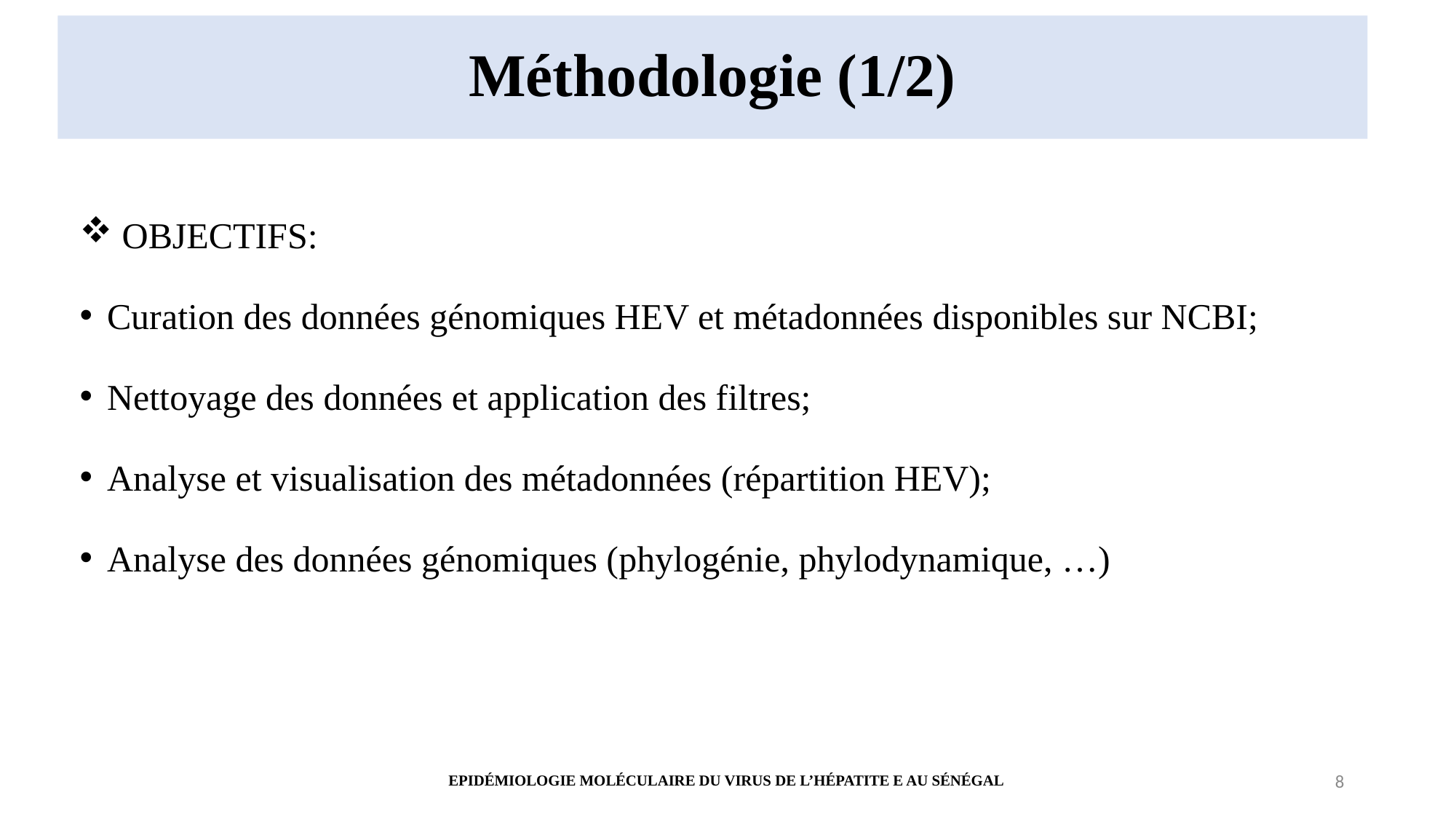

# Méthodologie (1/2)
 OBJECTIFS:
Curation des données génomiques HEV et métadonnées disponibles sur NCBI;
Nettoyage des données et application des filtres;
Analyse et visualisation des métadonnées (répartition HEV);
Analyse des données génomiques (phylogénie, phylodynamique, …)
EPIDÉMIOLOGIE MOLÉCULAIRE DU VIRUS DE L’HÉPATITE E AU SÉNÉGAL
8